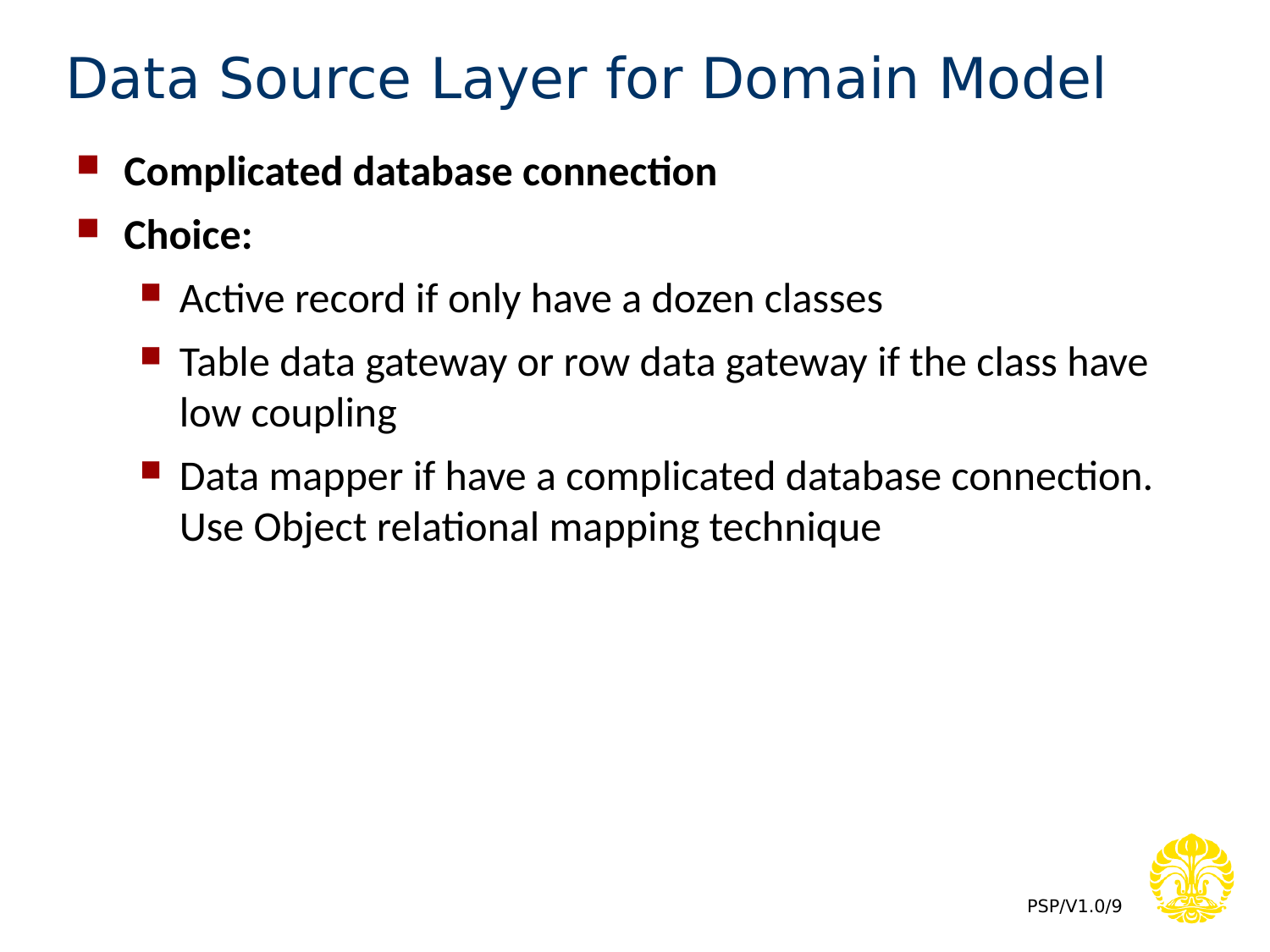

# Data Source Layer for Domain Model
Complicated database connection
Choice:
Active record if only have a dozen classes
Table data gateway or row data gateway if the class have low coupling
Data mapper if have a complicated database connection. Use Object relational mapping technique